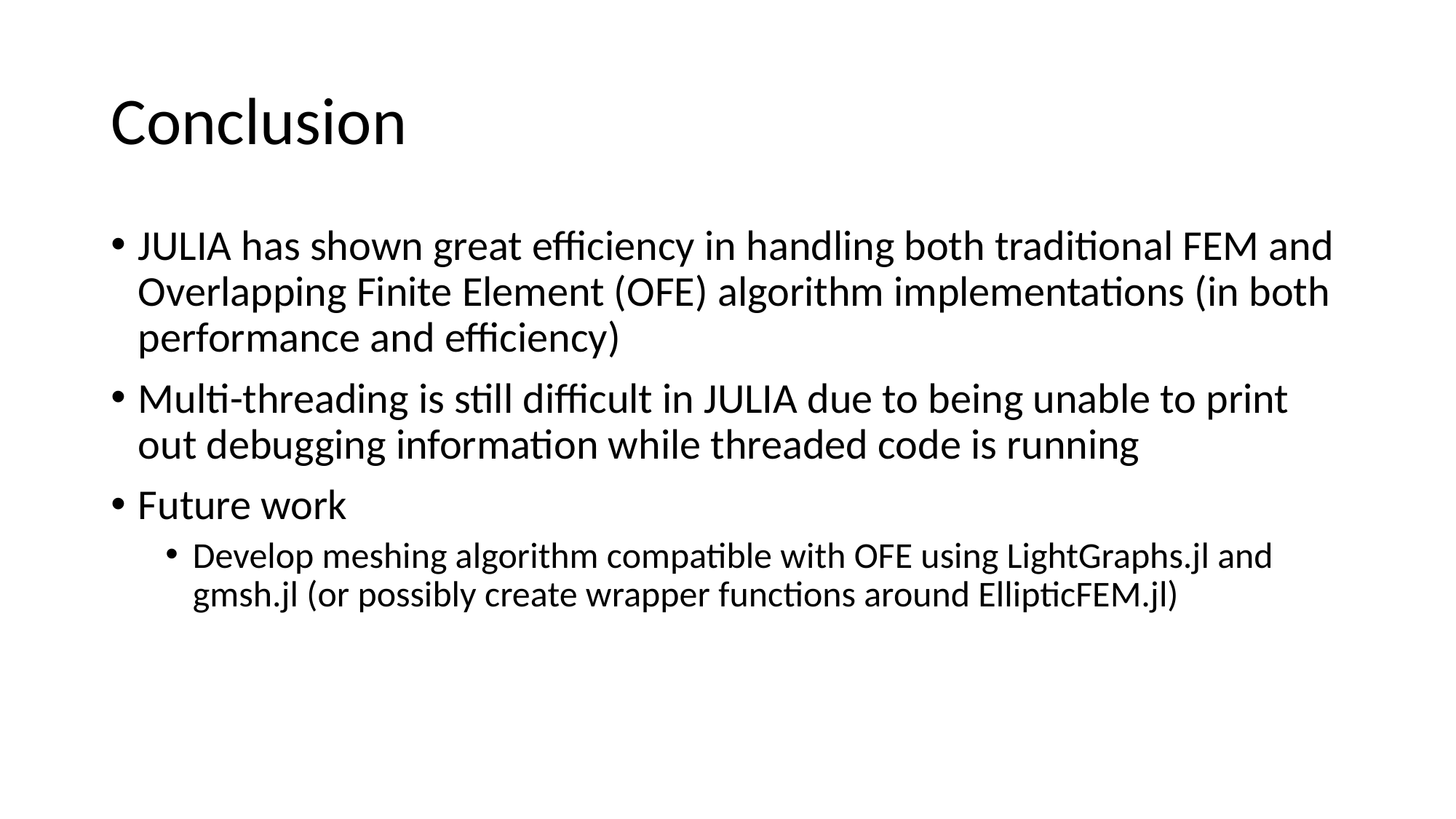

# Conclusion
JULIA has shown great efficiency in handling both traditional FEM and Overlapping Finite Element (OFE) algorithm implementations (in both performance and efficiency)
Multi-threading is still difficult in JULIA due to being unable to print out debugging information while threaded code is running
Future work
Develop meshing algorithm compatible with OFE using LightGraphs.jl and gmsh.jl (or possibly create wrapper functions around EllipticFEM.jl)